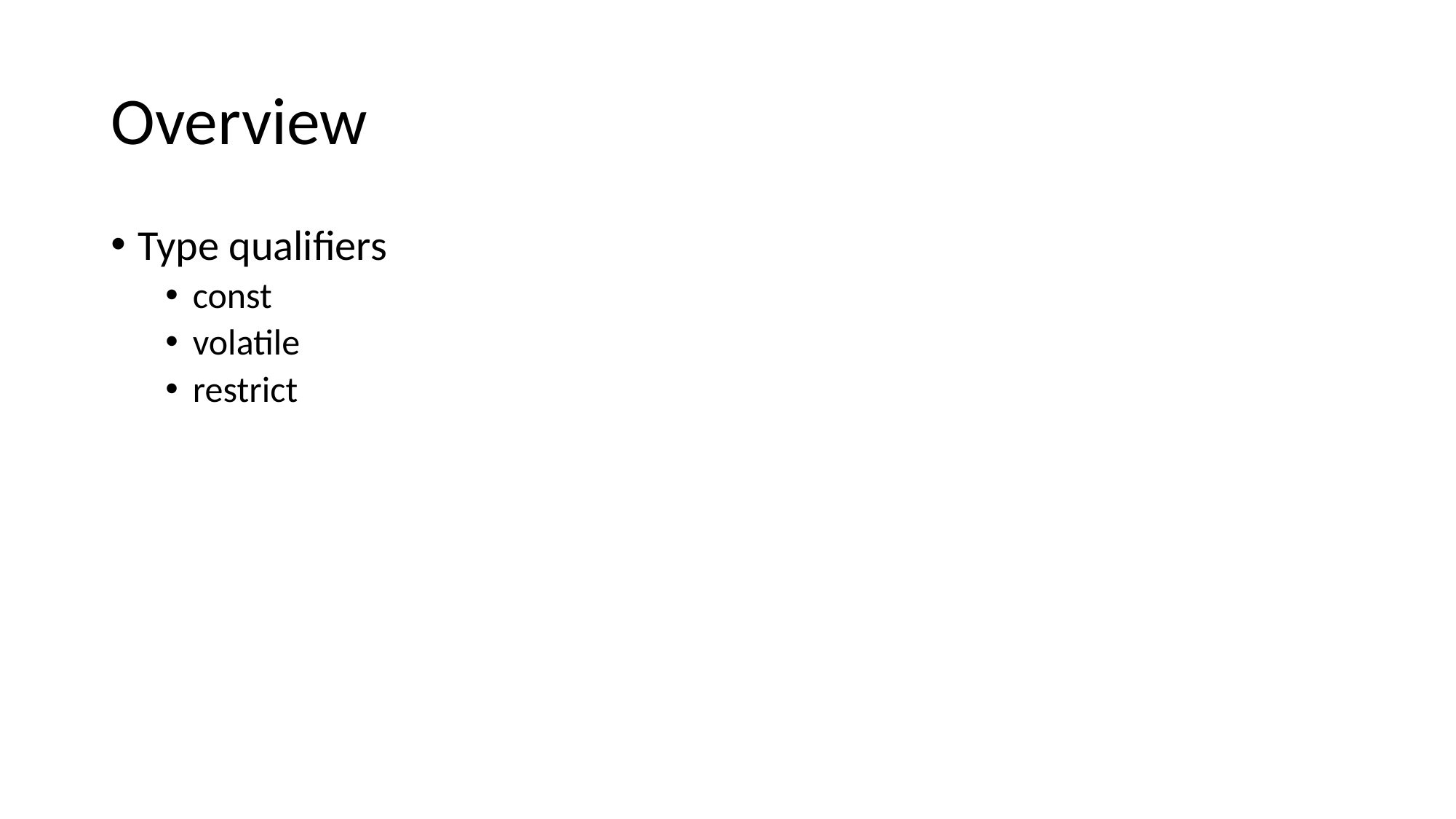

# Overview
Type qualifiers
const
volatile
restrict